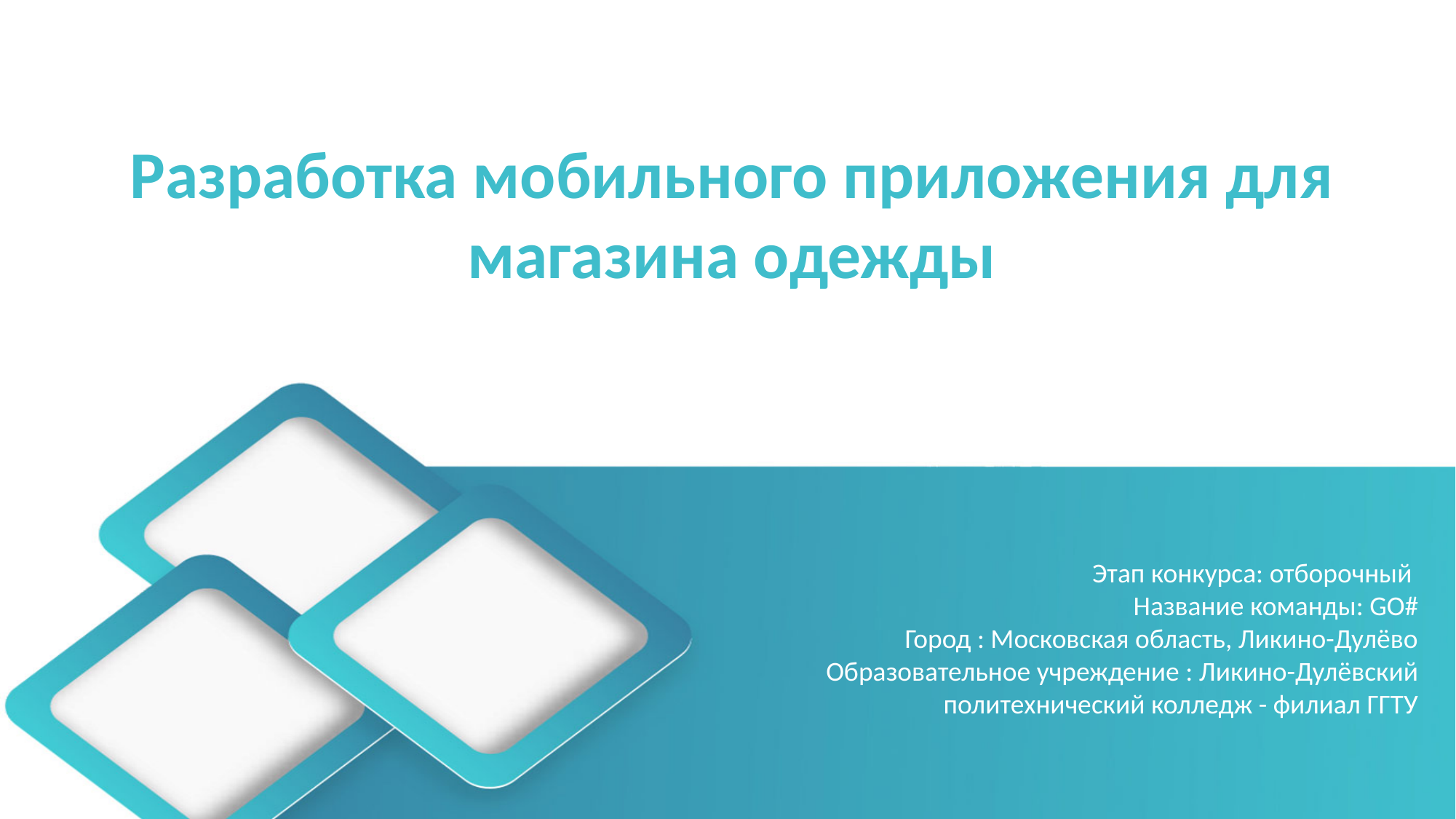

Разработка мобильного приложения для магазина одежды
# Этап конкурса: отборочный Название команды: GO# Город : Московская область, Ликино-Дулёво Образовательное учреждение : Ликино-Дулёвский политехнический колледж - филиал ГГТУ